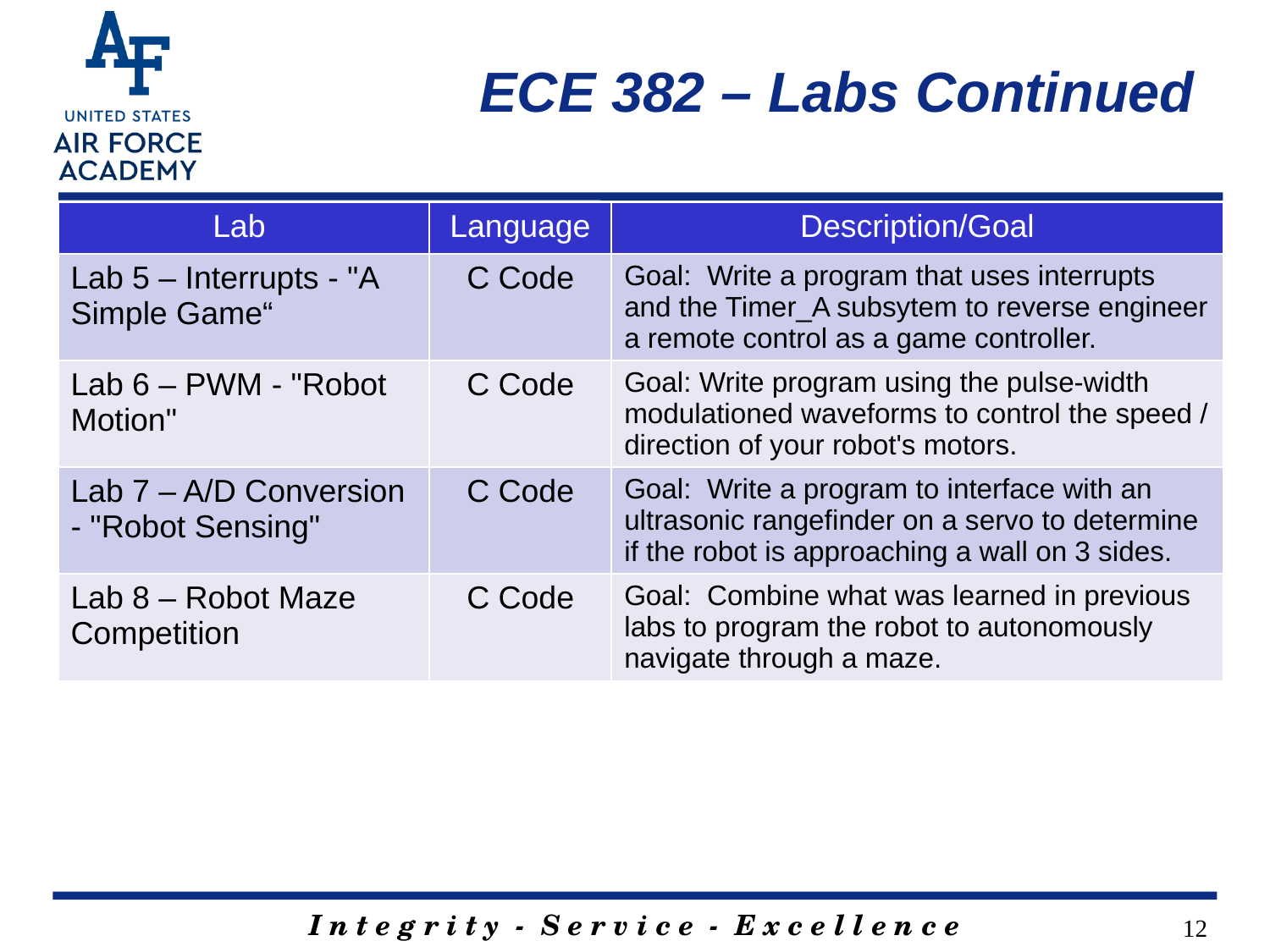

# ECE 382 – Labs Continued
| Lab | Language | Description/Goal |
| --- | --- | --- |
| Lab 5 – Interrupts - "A Simple Game“ | C Code | Goal: Write a program that uses interrupts and the Timer\_A subsytem to reverse engineer a remote control as a game controller. |
| Lab 6 – PWM - "Robot Motion" | C Code | Goal: Write program using the pulse-width modulationed waveforms to control the speed / direction of your robot's motors. |
| Lab 7 – A/D Conversion - "Robot Sensing" | C Code | Goal: Write a program to interface with an ultrasonic rangefinder on a servo to determine if the robot is approaching a wall on 3 sides. |
| Lab 8 – Robot Maze Competition | C Code | Goal: Combine what was learned in previous labs to program the robot to autonomously navigate through a maze. |

12